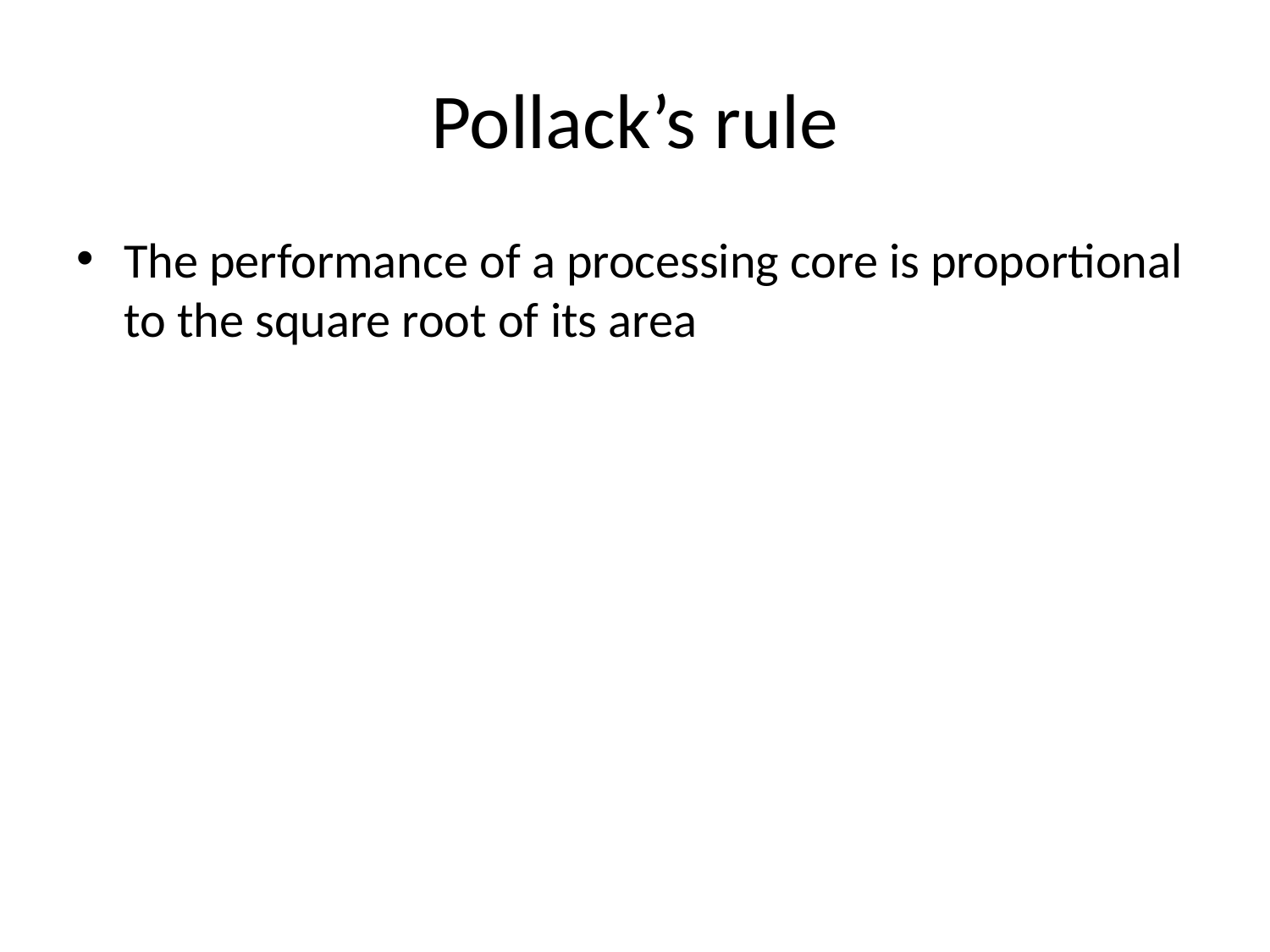

# Pollack’s rule
The performance of a processing core is proportional to the square root of its area